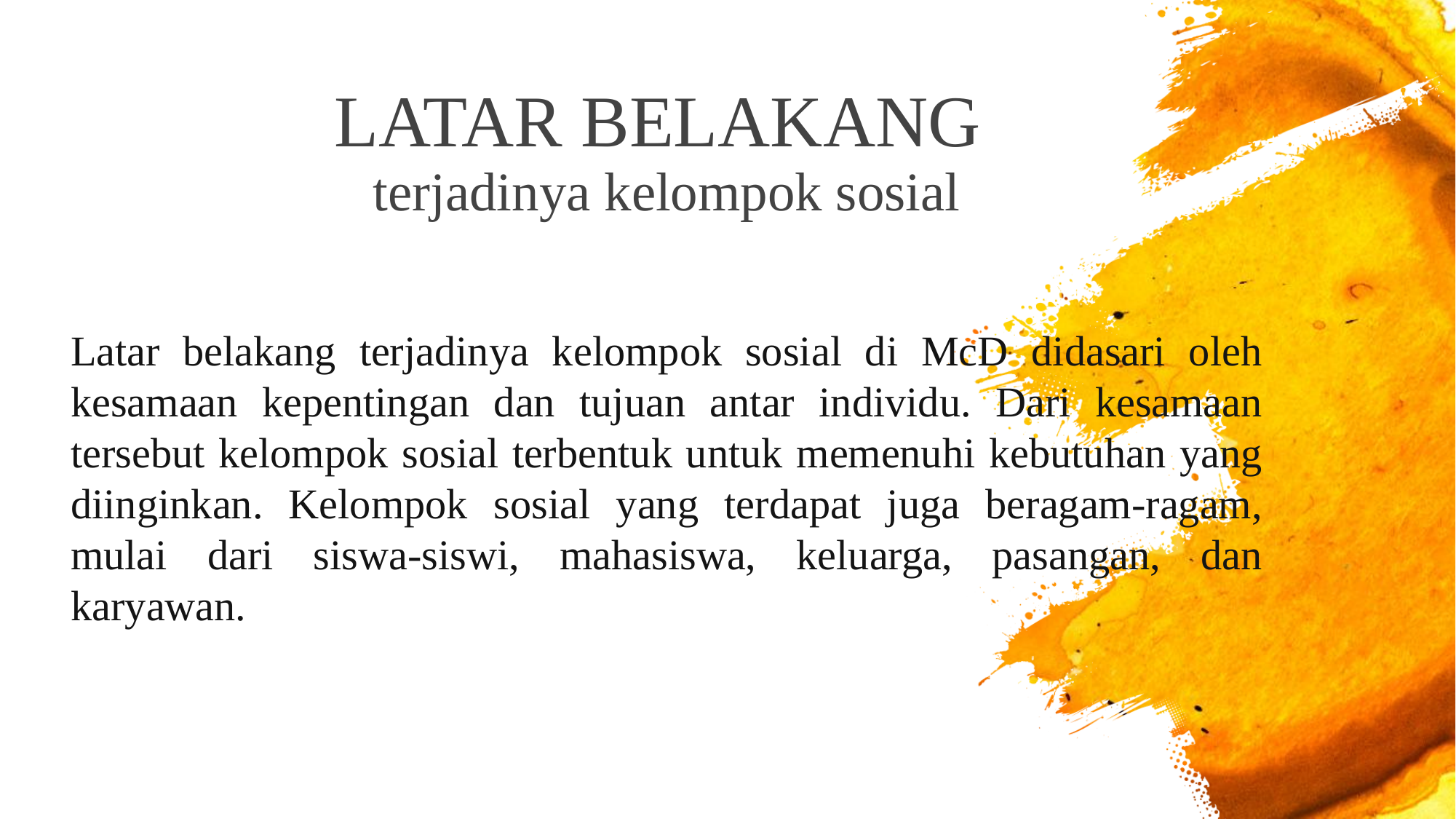

# LATAR BELAKANG terjadinya kelompok sosial
Latar belakang terjadinya kelompok sosial di McD didasari oleh kesamaan kepentingan dan tujuan antar individu. Dari kesamaan tersebut kelompok sosial terbentuk untuk memenuhi kebutuhan yang diinginkan. Kelompok sosial yang terdapat juga beragam-ragam, mulai dari siswa-siswi, mahasiswa, keluarga, pasangan, dan karyawan.